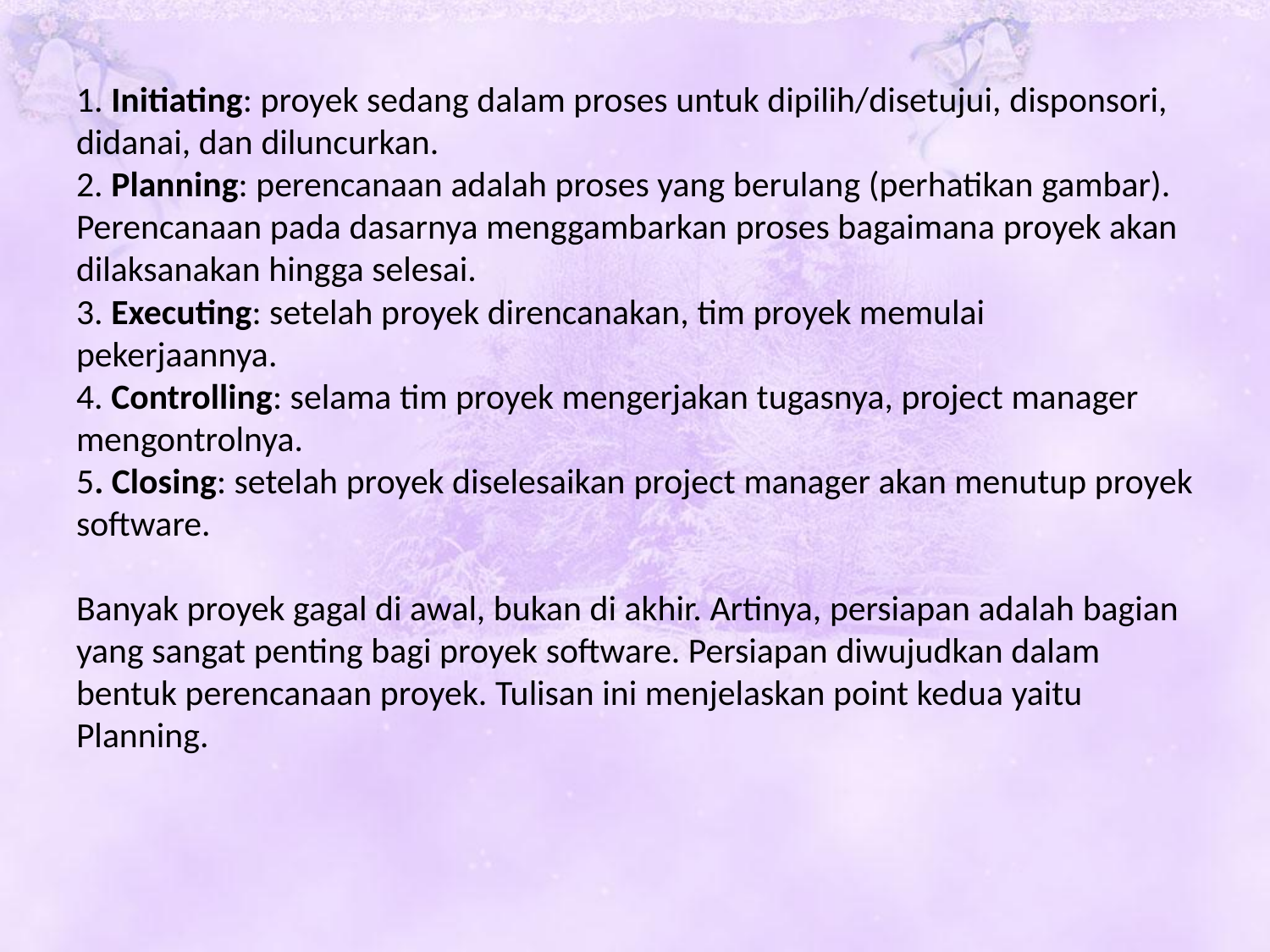

1. Initiating: proyek sedang dalam proses untuk dipilih/disetujui, disponsori, didanai, dan diluncurkan.
2. Planning: perencanaan adalah proses yang berulang (perhatikan gambar). Perencanaan pada dasarnya menggambarkan proses bagaimana proyek akan dilaksanakan hingga selesai.
3. Executing: setelah proyek direncanakan, tim proyek memulai pekerjaannya.
4. Controlling: selama tim proyek mengerjakan tugasnya, project manager mengontrolnya.
5. Closing: setelah proyek diselesaikan project manager akan menutup proyek software.
Banyak proyek gagal di awal, bukan di akhir. Artinya, persiapan adalah bagian yang sangat penting bagi proyek software. Persiapan diwujudkan dalam bentuk perencanaan proyek. Tulisan ini menjelaskan point kedua yaitu Planning.

#